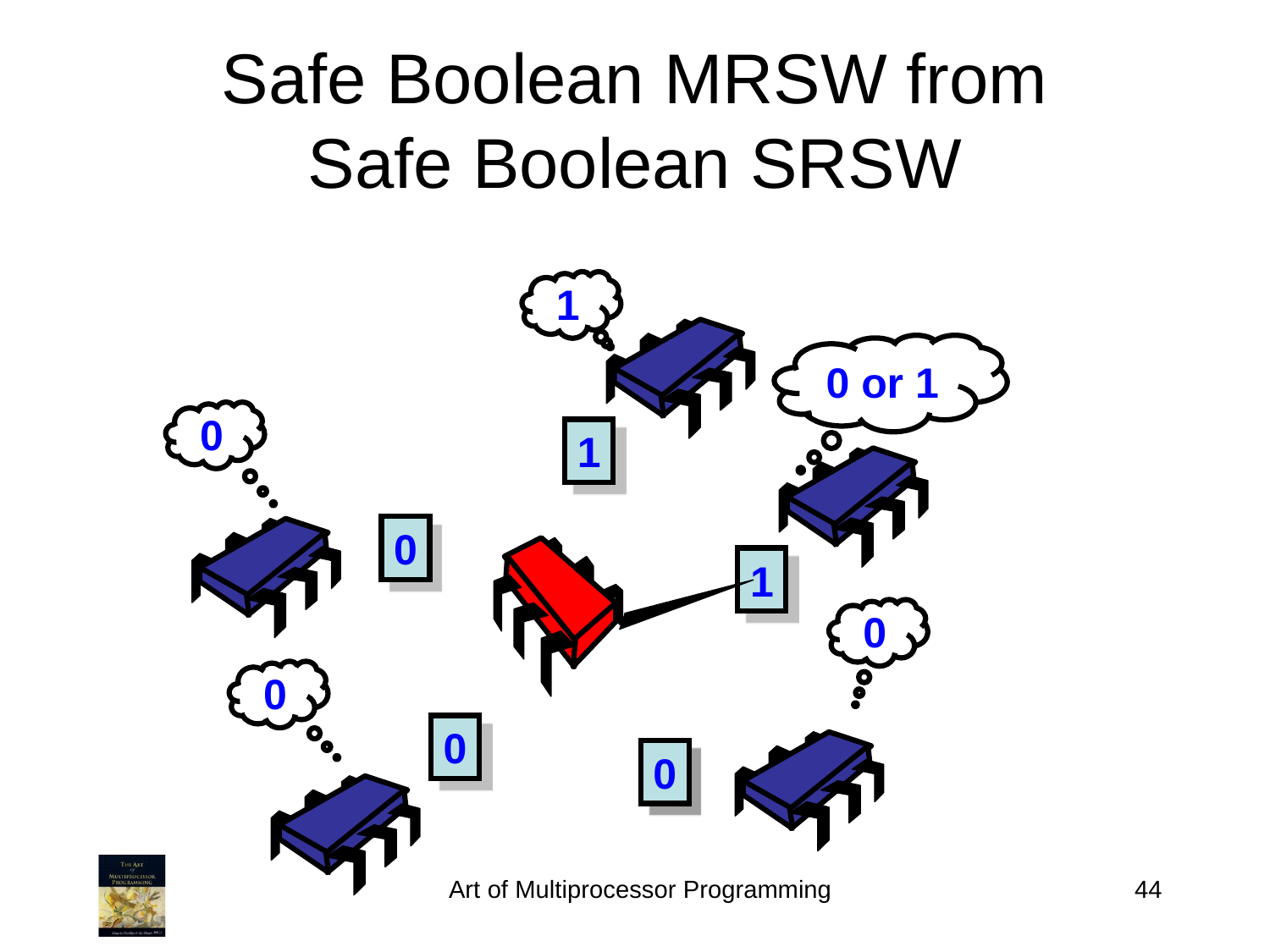

Safe Boolean MRSW from
Safe Boolean SRSW
1

0 or 1
0
1

0

1

0

0
0

0
0

Art of Multiprocessor Programming
44